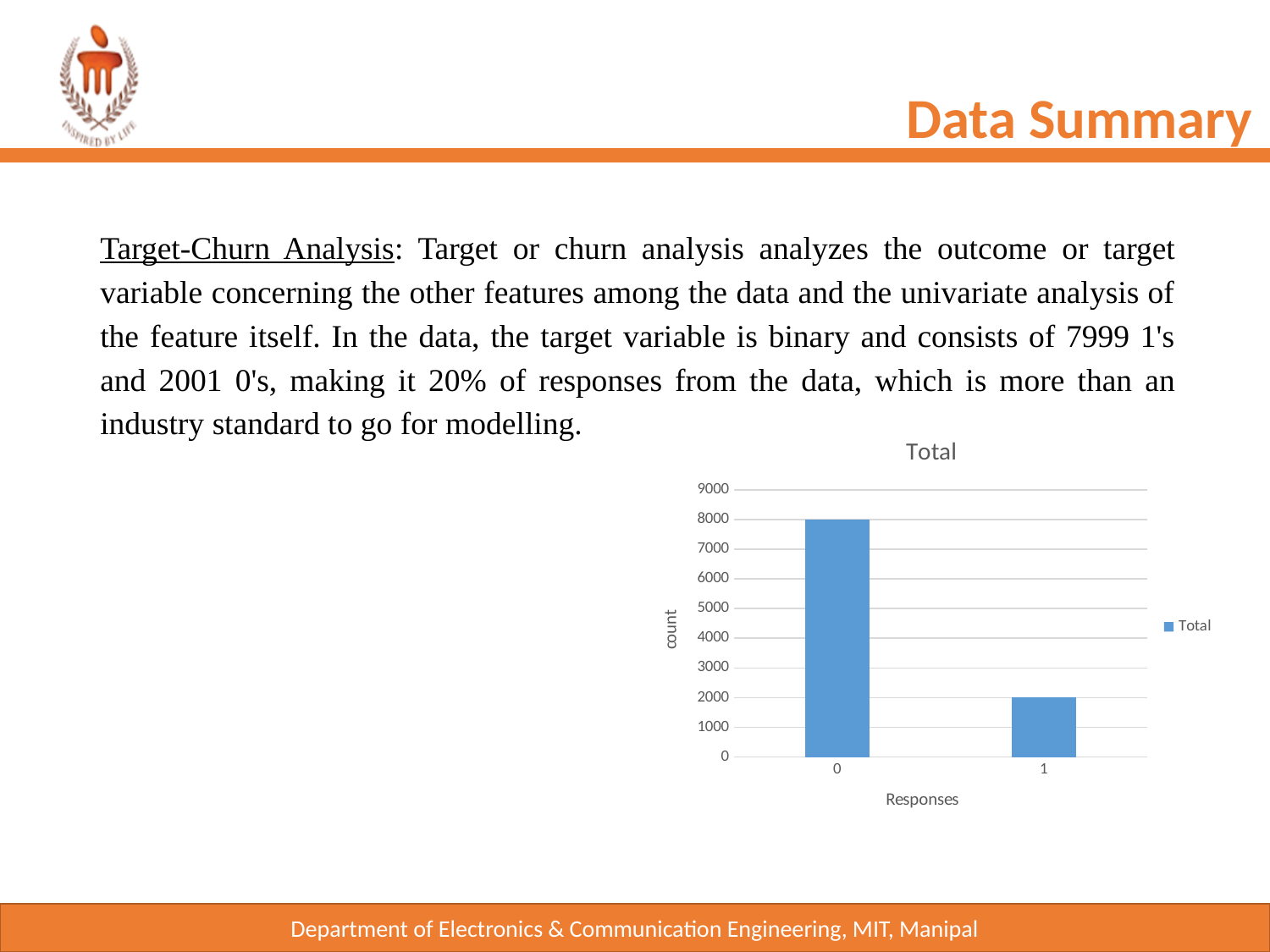

Data Summary

Target-Churn Analysis: Target or churn analysis analyzes the outcome or target variable concerning the other features among the data and the univariate analysis of the feature itself. In the data, the target variable is binary and consists of 7999 1's and 2001 0's, making it 20% of responses from the data, which is more than an industry standard to go for modelling.

### Chart:

| Category | Total |
|---|---|
| 0 | 7999.0 |
| 1 | 2001.0 |